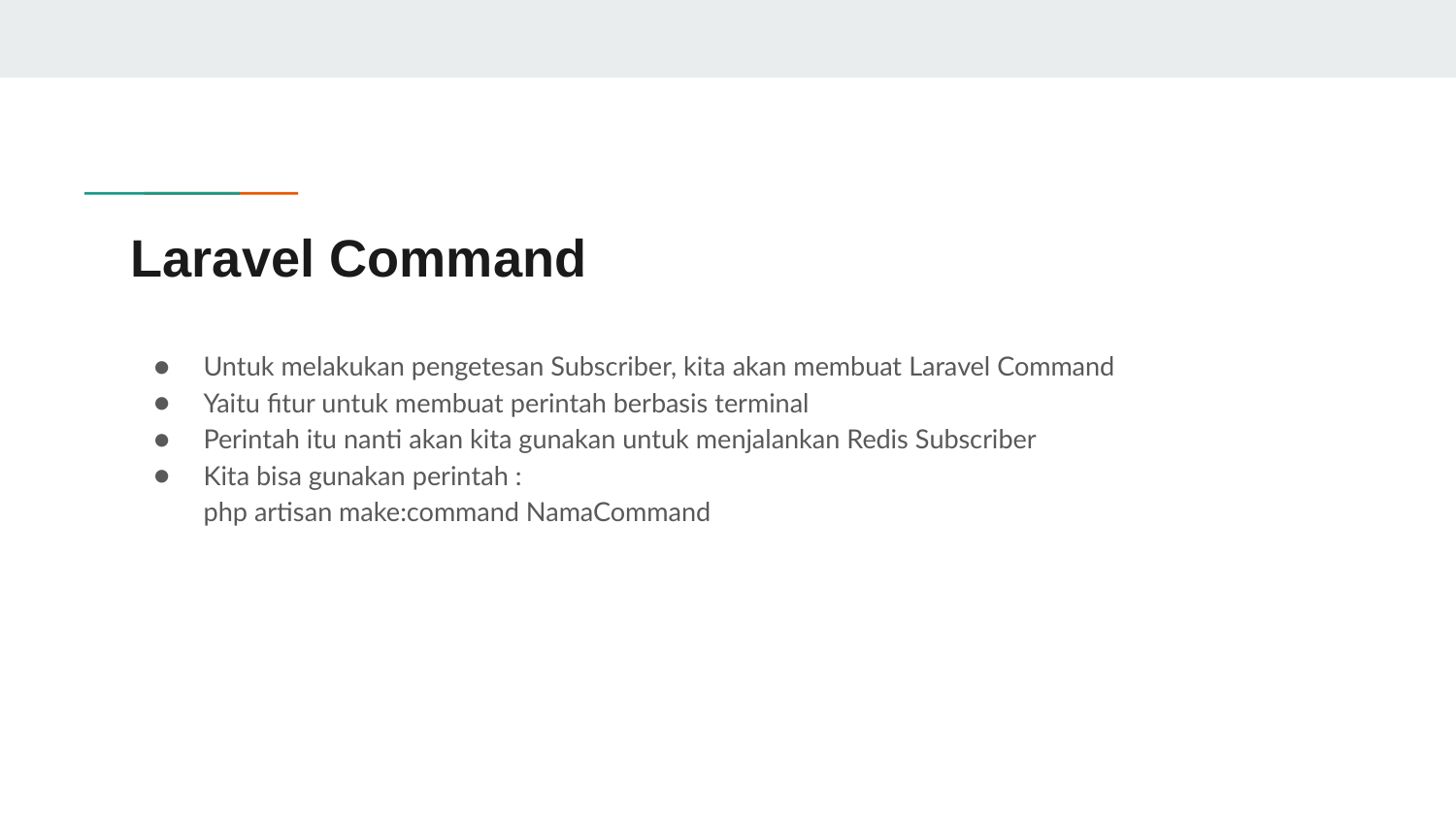

# Laravel Command
Untuk melakukan pengetesan Subscriber, kita akan membuat Laravel Command
Yaitu fitur untuk membuat perintah berbasis terminal
Perintah itu nanti akan kita gunakan untuk menjalankan Redis Subscriber
Kita bisa gunakan perintah :
php artisan make:command NamaCommand